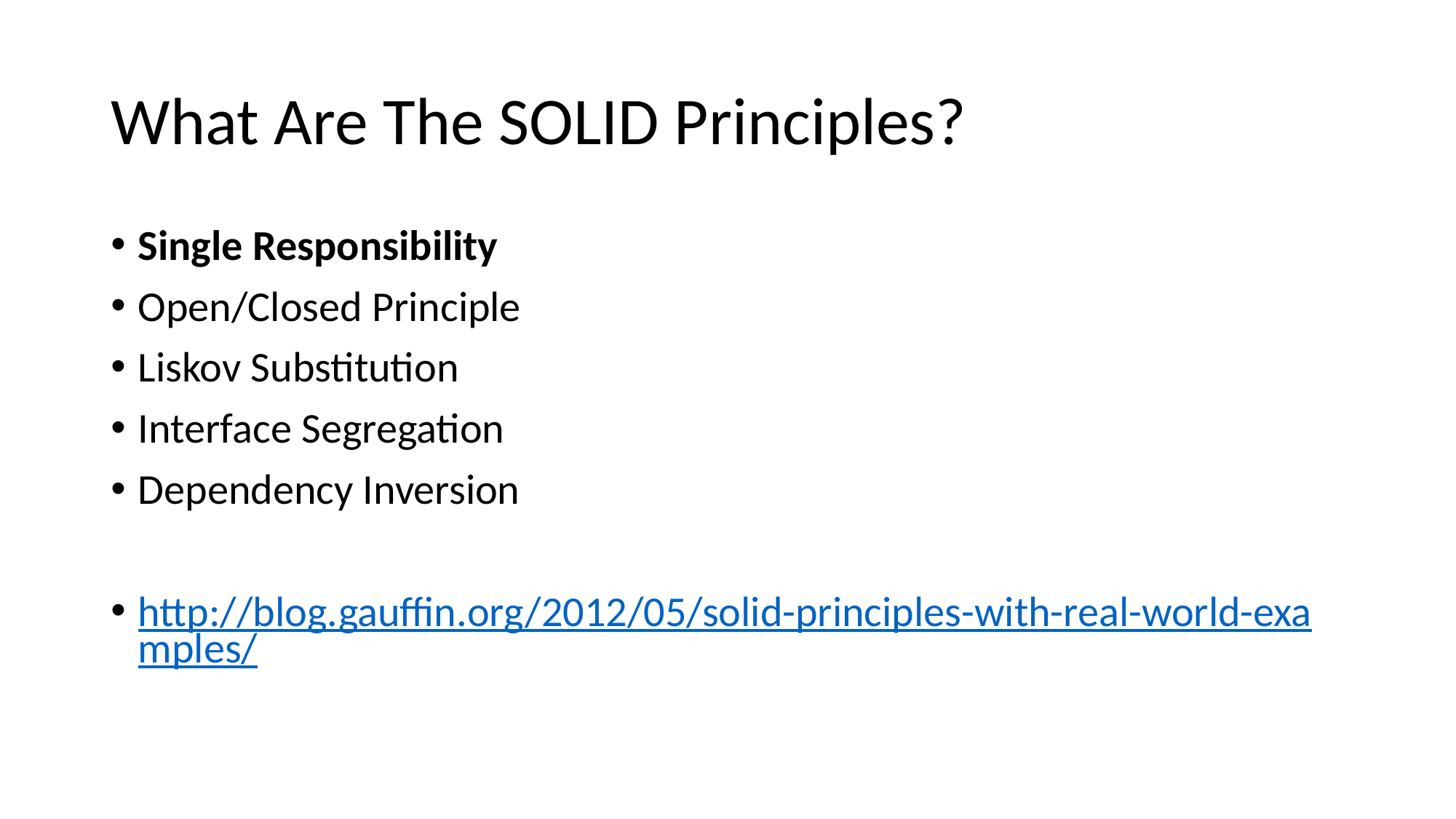

# What Are The SOLID Principles?
Single Responsibility
Open/Closed Principle
Liskov Substitution
Interface Segregation
Dependency Inversion

http://blog.gauffin.org/2012/05/solid-principles-with-real-world-examples/